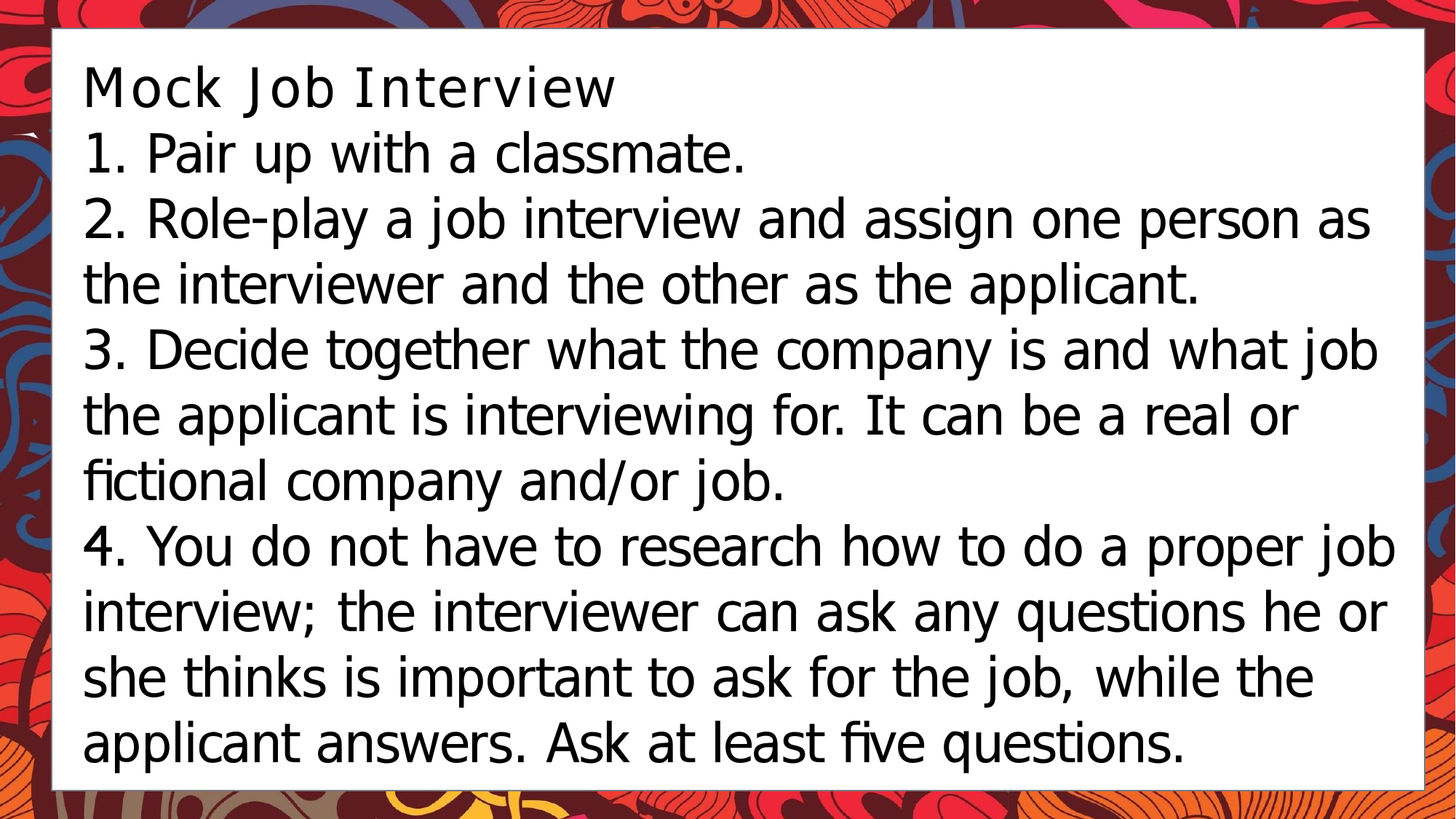

Mock Job Interview
1. Pair up with a classmate.
2. Role-play a job interview and assign one person as the interviewer and the other as the applicant.
3. Decide together what the company is and what job the applicant is interviewing for. It can be a real or fictional company and/or job.
4. You do not have to research how to do a proper job interview; the interviewer can ask any questions he or she thinks is important to ask for the job, while the applicant answers. Ask at least five questions.